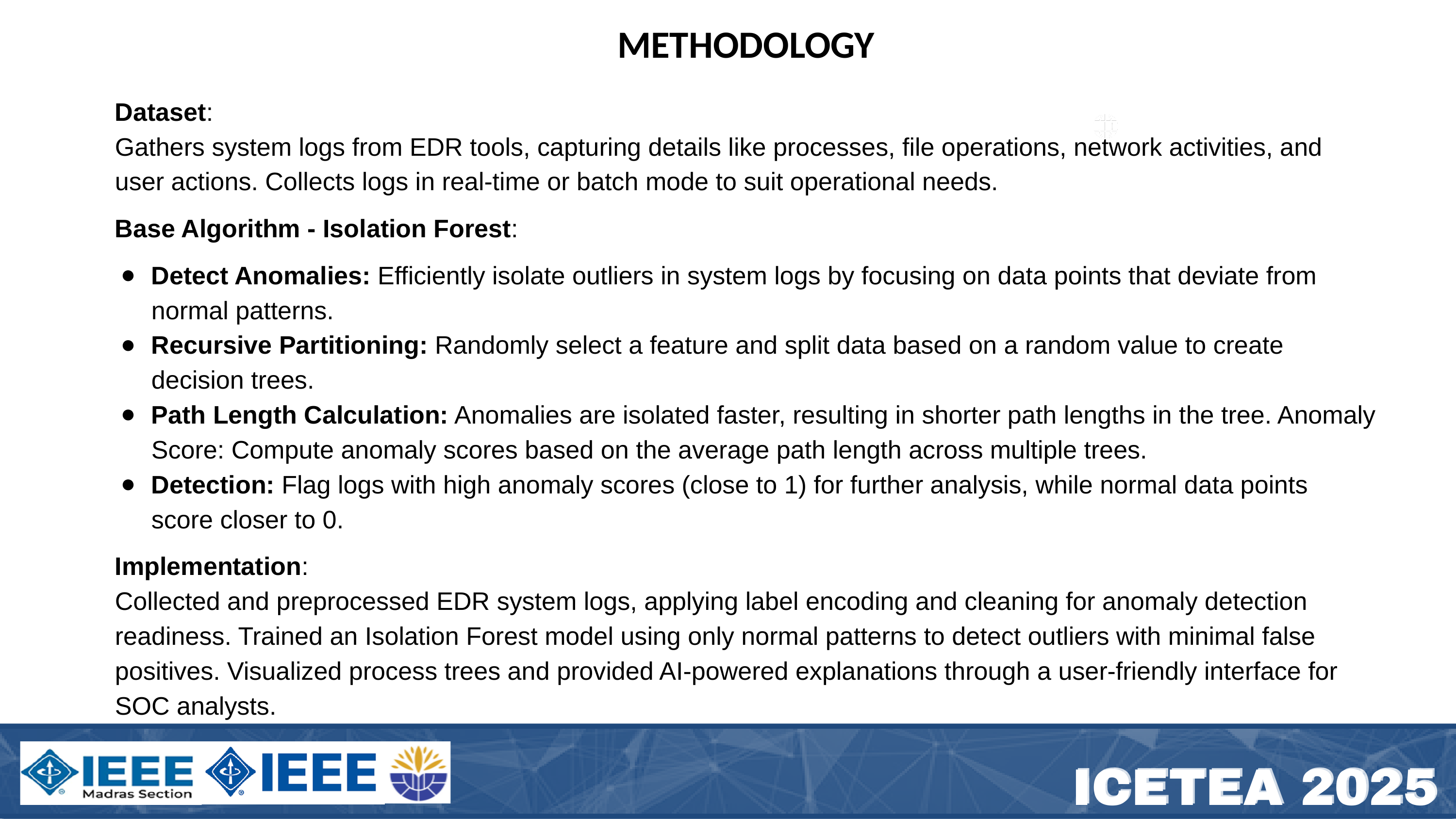

METHODOLOGY

Dataset:
Gathers system logs from EDR tools, capturing details like processes, file operations, network activities, and user actions. Collects logs in real-time or batch mode to suit operational needs.
Base Algorithm - Isolation Forest:
Detect Anomalies: Efficiently isolate outliers in system logs by focusing on data points that deviate from normal patterns.
Recursive Partitioning: Randomly select a feature and split data based on a random value to create decision trees.
Path Length Calculation: Anomalies are isolated faster, resulting in shorter path lengths in the tree. Anomaly Score: Compute anomaly scores based on the average path length across multiple trees.
Detection: Flag logs with high anomaly scores (close to 1) for further analysis, while normal data points score closer to 0.
Implementation:
Collected and preprocessed EDR system logs, applying label encoding and cleaning for anomaly detection readiness. Trained an Isolation Forest model using only normal patterns to detect outliers with minimal false positives. Visualized process trees and provided AI-powered explanations through a user-friendly interface for SOC analysts.

ICETEA 2025

ICETEA 2025